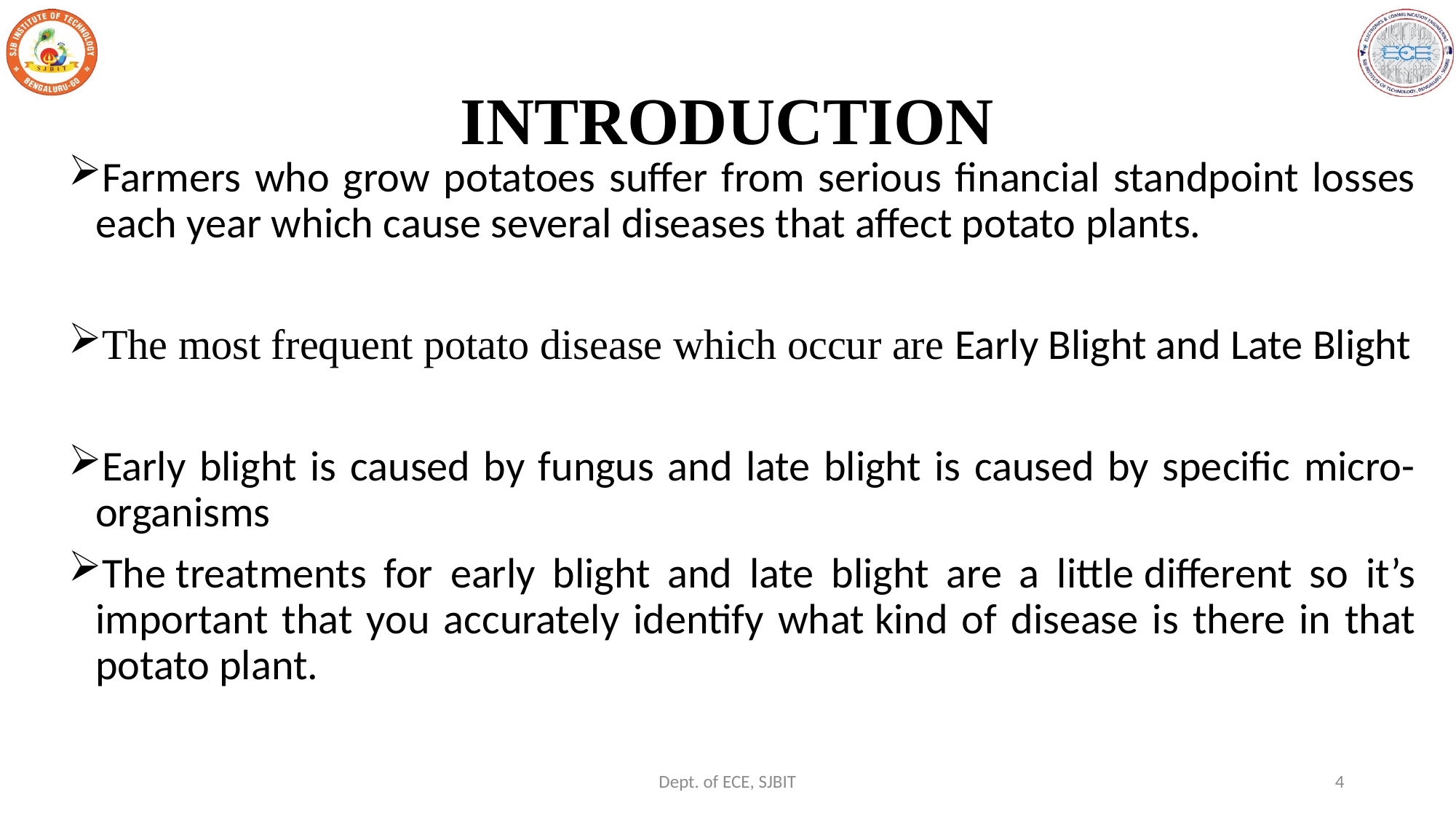

# INTRODUCTION
Farmers who grow potatoes suffer from serious financial standpoint losses each year which cause several diseases that affect potato plants.

The most frequent potato disease which occur are Early Blight and Late Blight

Early blight is caused by fungus and late blight is caused by specific micro-organisms
The treatments for early blight and late blight are a little different so it’s important that you accurately identify what kind of disease is there in that potato plant.

Dept. of ECE, SJBIT
4